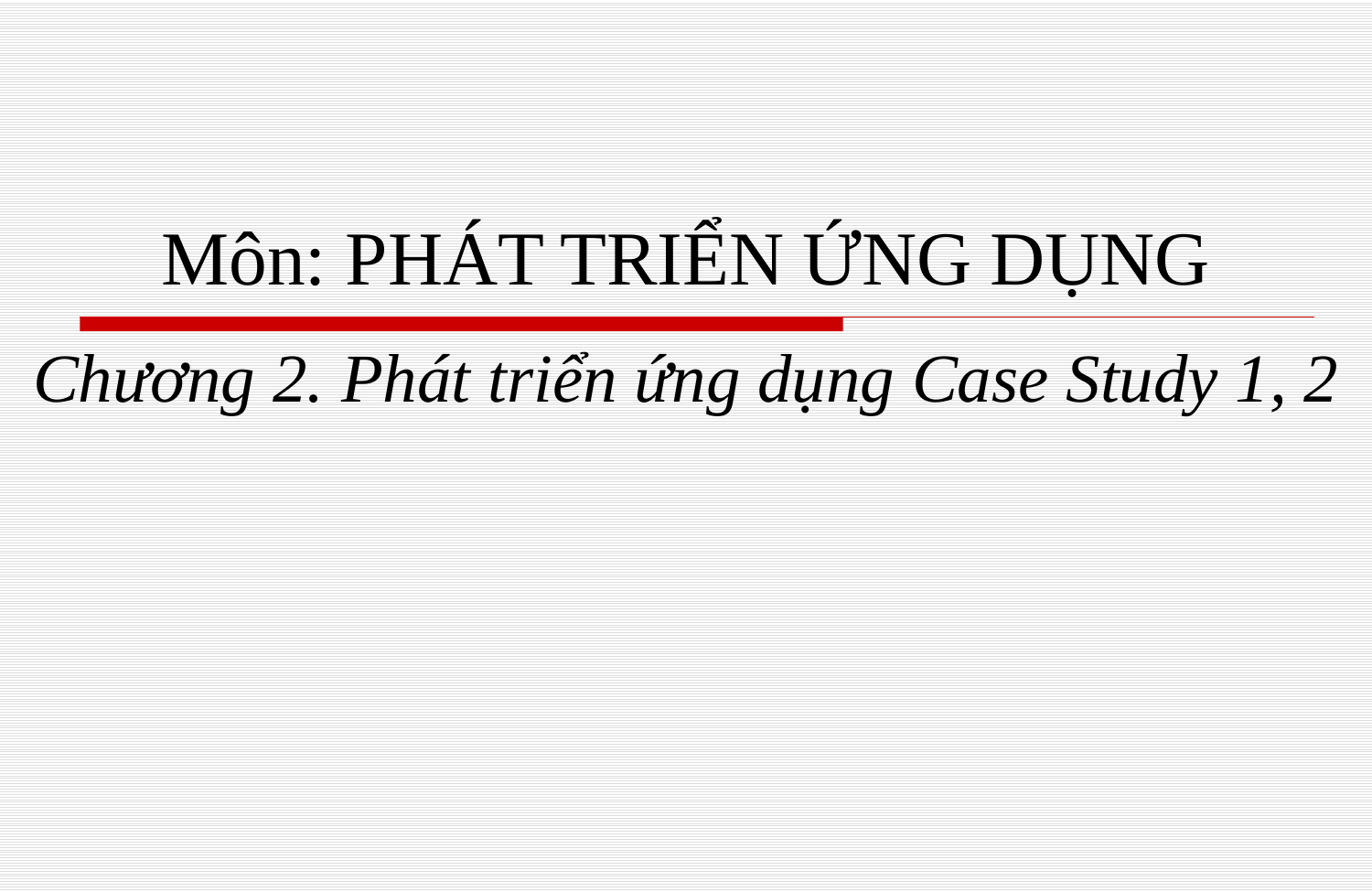

# Môn: PHÁT TRIỂN ỨNG DỤNG
Chương 2. Phát triển ứng dụng Case Study 1, 2